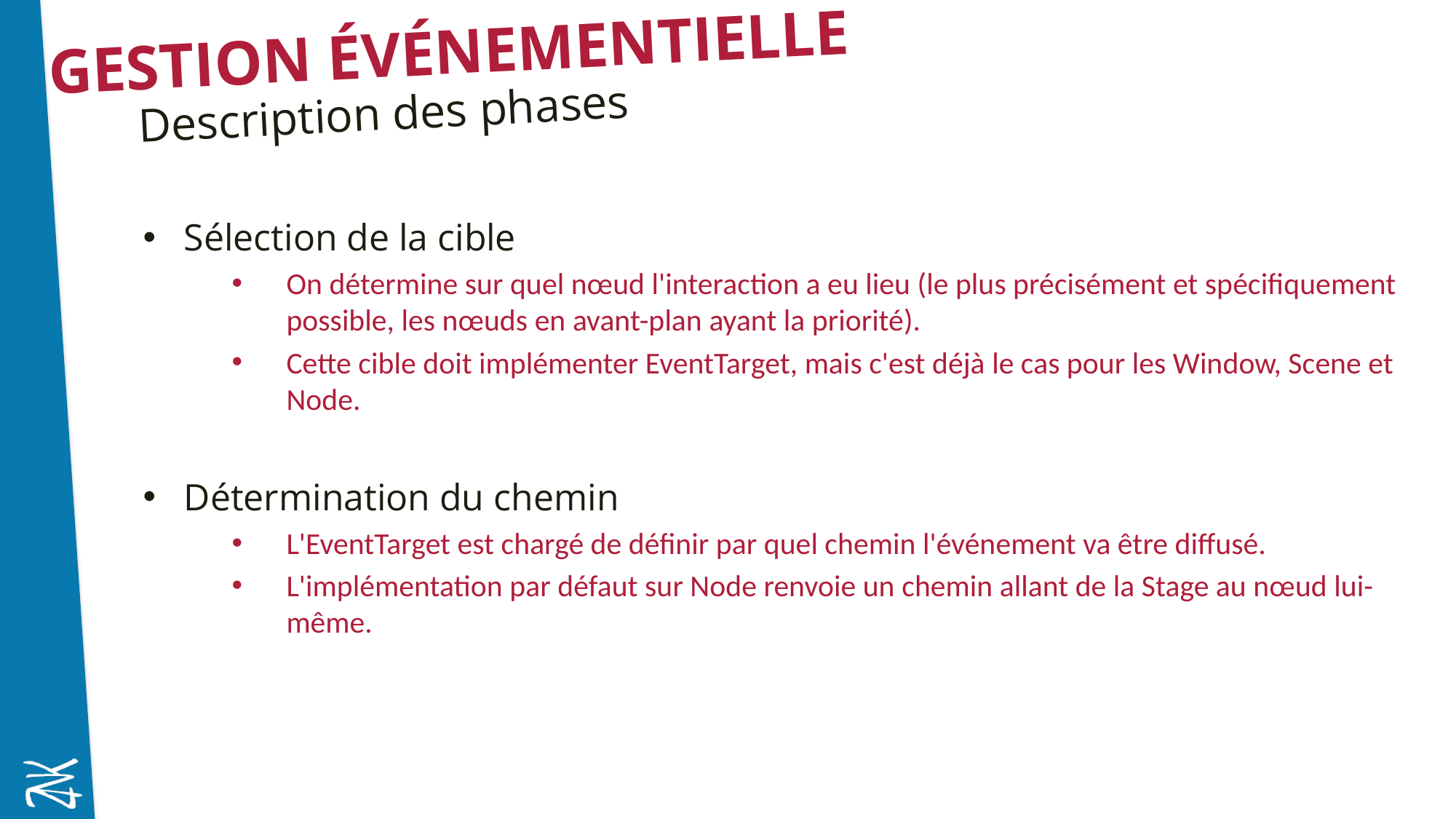

# Gestion événementielle
Description des phases
Sélection de la cible
On détermine sur quel nœud l'interaction a eu lieu (le plus précisément et spécifiquement possible, les nœuds en avant-plan ayant la priorité).
Cette cible doit implémenter EventTarget, mais c'est déjà le cas pour les Window, Scene et Node.

Détermination du chemin
L'EventTarget est chargé de définir par quel chemin l'événement va être diffusé.
L'implémentation par défaut sur Node renvoie un chemin allant de la Stage au nœud lui-même.